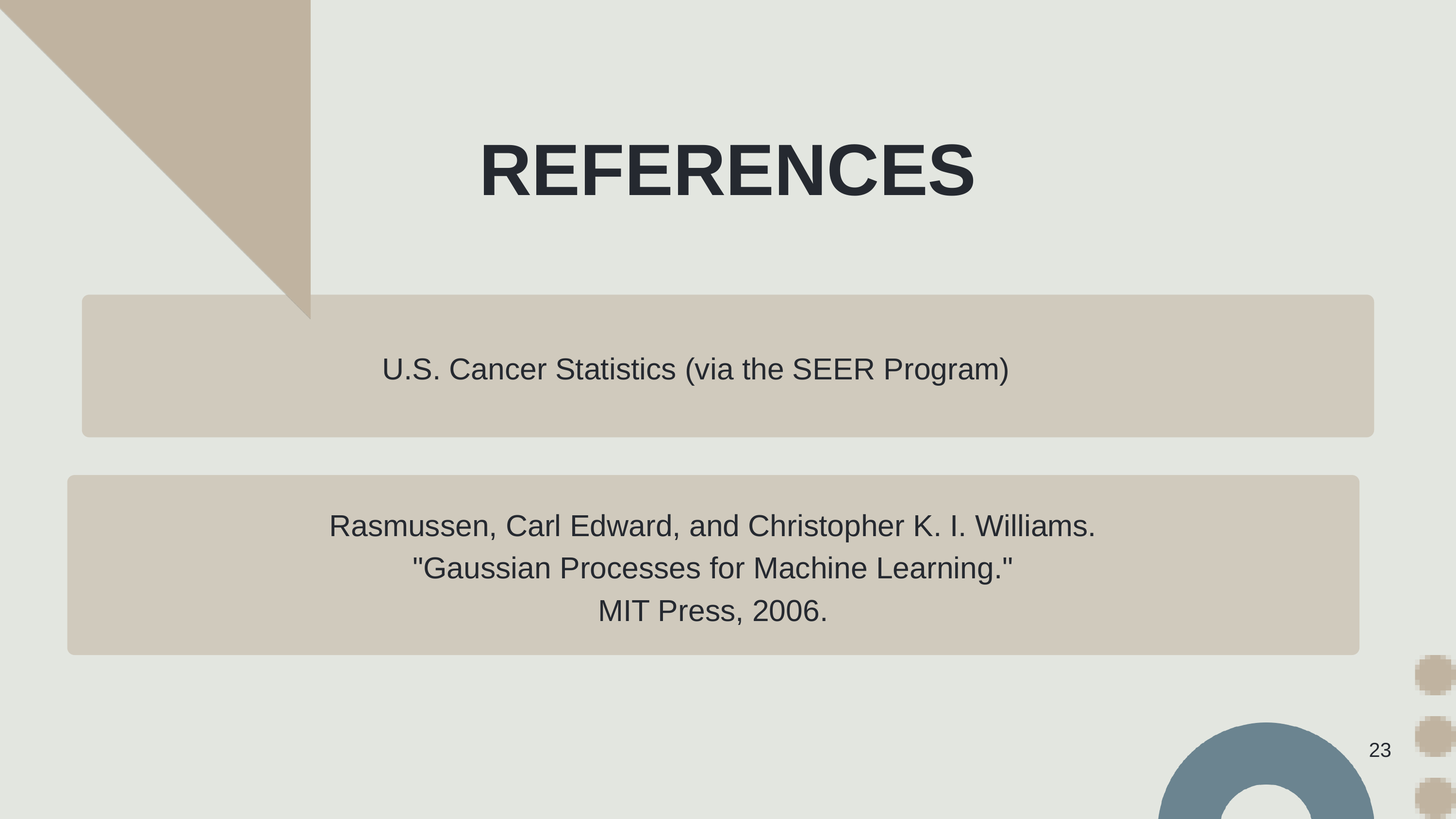

REFERENCES

U.S. Cancer Statistics (via the SEER Program)

Rasmussen, Carl Edward, and Christopher K. I. Williams.
"Gaussian Processes for Machine Learning."
MIT Press, 2006.

23